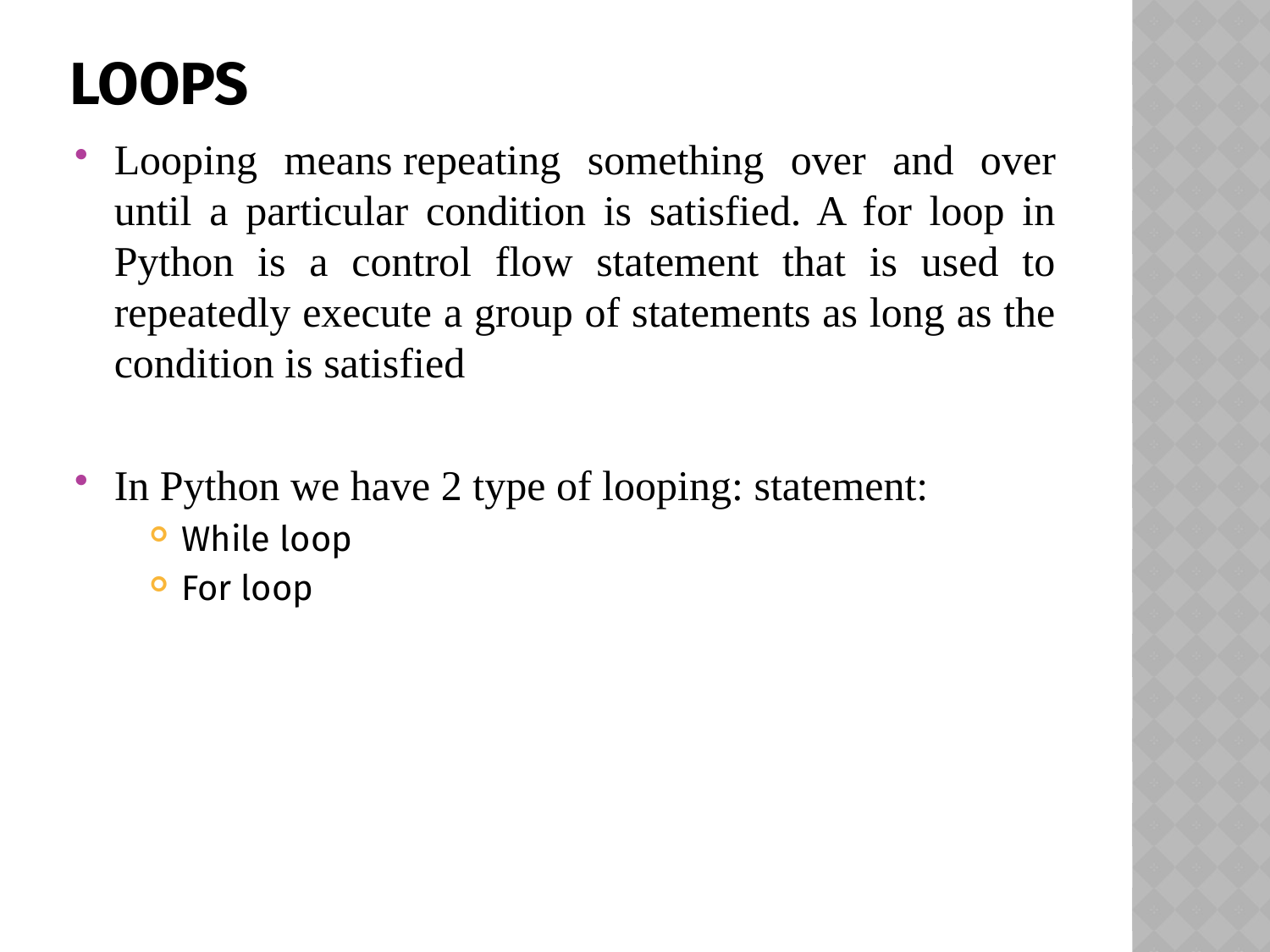

# Loops
Looping means repeating something over and over until a particular condition is satisfied. A for loop in Python is a control flow statement that is used to repeatedly execute a group of statements as long as the condition is satisfied

In Python we have 2 type of looping: statement:
While loop
For loop